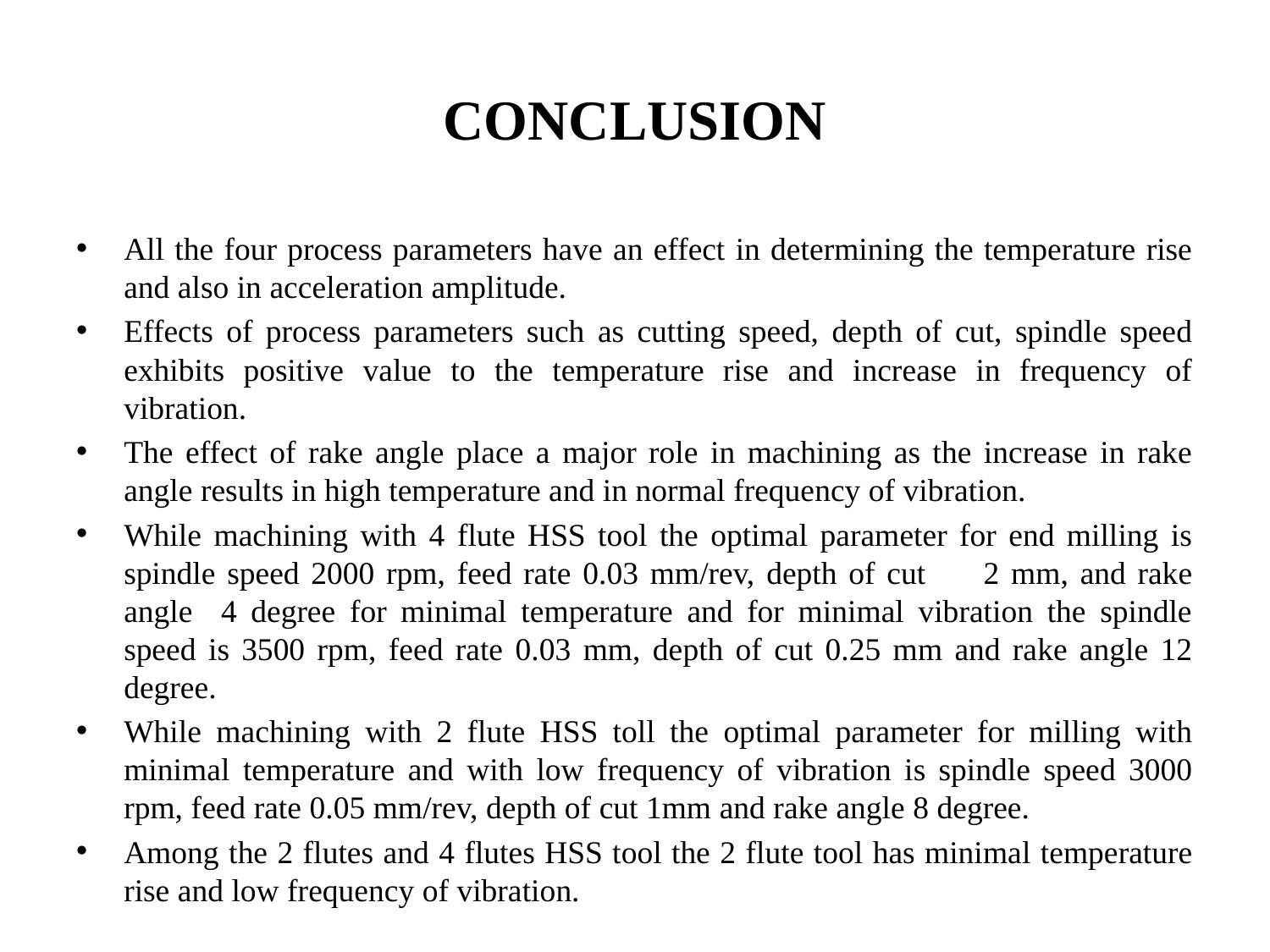

# CONCLUSION
All the four process parameters have an effect in determining the temperature rise and also in acceleration amplitude.
Effects of process parameters such as cutting speed, depth of cut, spindle speed exhibits positive value to the temperature rise and increase in frequency of vibration.
The effect of rake angle place a major role in machining as the increase in rake angle results in high temperature and in normal frequency of vibration.
While machining with 4 flute HSS tool the optimal parameter for end milling is spindle speed 2000 rpm, feed rate 0.03 mm/rev, depth of cut     2 mm, and rake angle  4 degree for minimal temperature and for minimal vibration the spindle speed is 3500 rpm, feed rate 0.03 mm, depth of cut 0.25 mm and rake angle 12 degree.
While machining with 2 flute HSS toll the optimal parameter for milling with minimal temperature and with low frequency of vibration is spindle speed 3000 rpm, feed rate 0.05 mm/rev, depth of cut 1mm and rake angle 8 degree.
Among the 2 flutes and 4 flutes HSS tool the 2 flute tool has minimal temperature rise and low frequency of vibration.